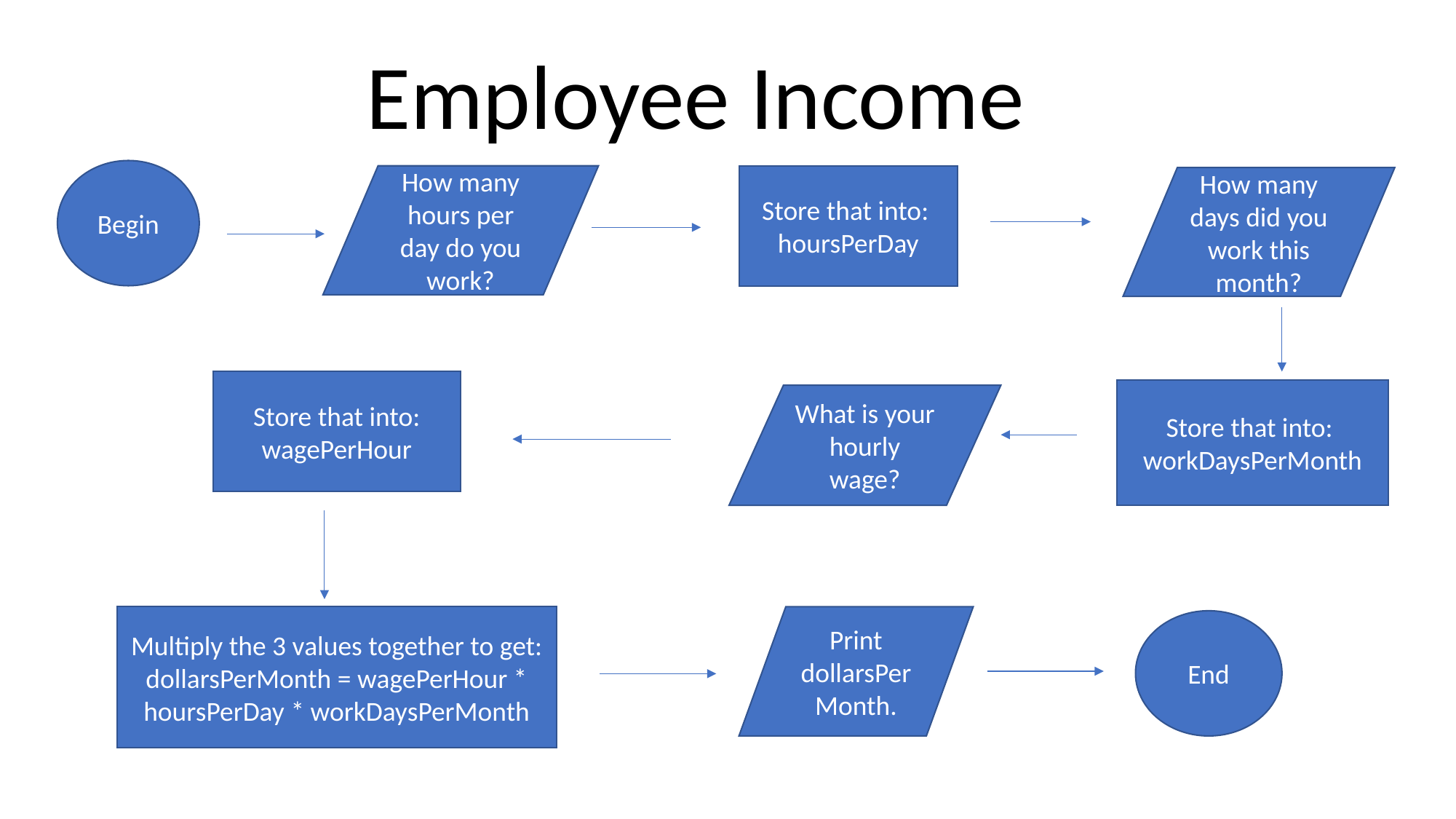

Employee Income
Begin
How many hours per day do you work?
Store that into:
hoursPerDay
How many days did you work this month?
Store that into:
wagePerHour
Store that into:
workDaysPerMonth
What is your hourly wage?
Multiply the 3 values together to get:
dollarsPerMonth = wagePerHour * hoursPerDay * workDaysPerMonth
Print dollarsPerMonth.
End